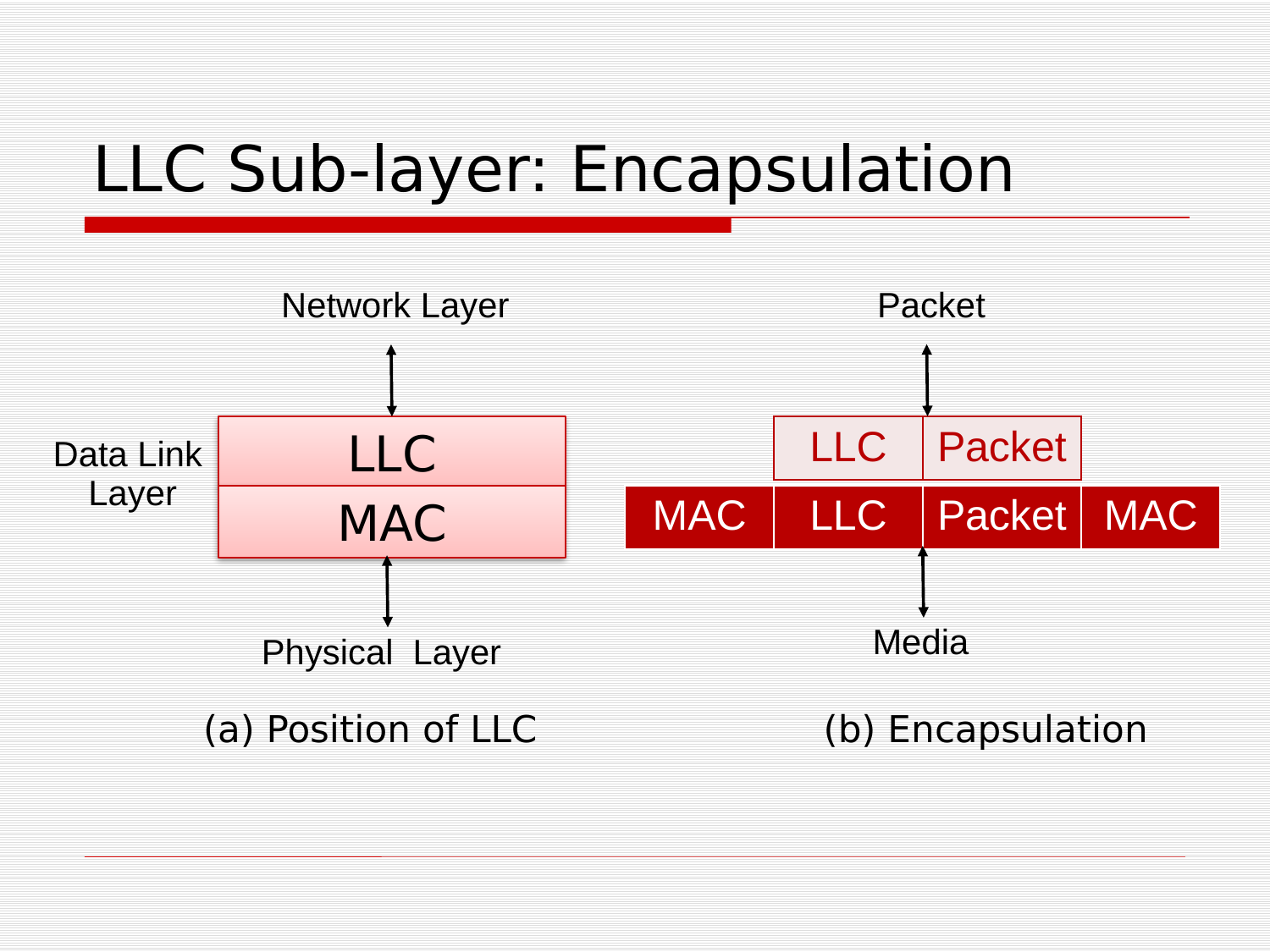

# LLC Sub-layer: Encapsulation
Network Layer
Packet
LLC
| LLC | Packet |
| --- | --- |
Data Link
 Layer
MAC
| MAC | LLC | Packet | MAC |
| --- | --- | --- | --- |
Media
Physical  Layer
(a) Position of LLC 		    (b) Encapsulation